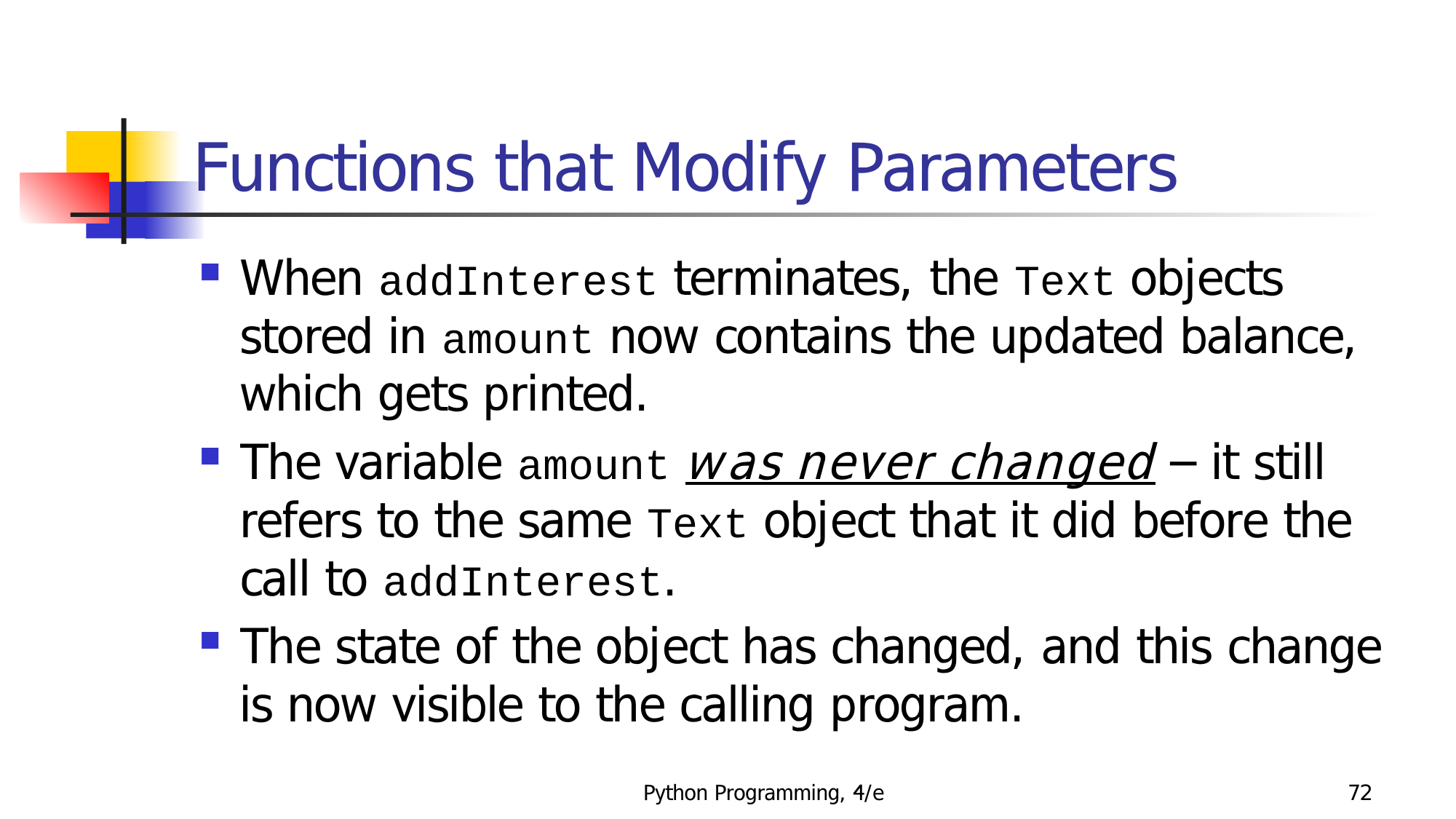

# Functions that Modify Parameters
When addInterest terminates, the Text objects stored in amount now contains the updated balance, which gets printed.
The variable amount was never changed – it still refers to the same Text object that it did before the call to addInterest.
The state of the object has changed, and this change is now visible to the calling program.
Python Programming, 4/e
72